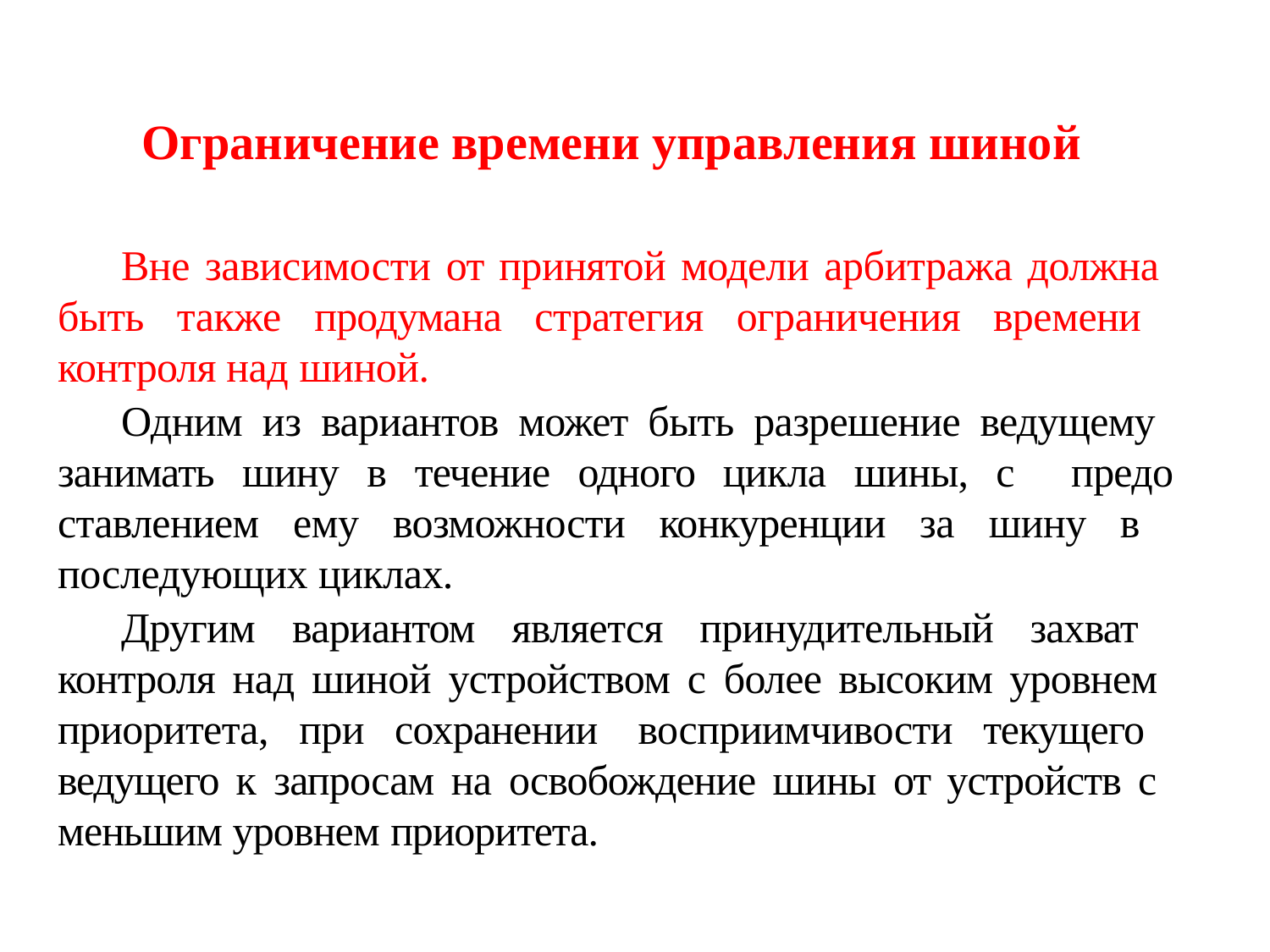

# Ограничение времени управления шиной
Вне зависимости от принятой модели арбитража должна  быть также продумана стратегия ограничения времени  контроля над шиной.
Одним из вариантов может быть разрешение ведущему  занимать шину в течение одного цикла шины, с  предо­ставлением ему возможности конкуренции за шину в  последующих циклах.
Дру­гим вариантом является принудительный захват  контроля над шиной устройством с более высоким уровнем  приоритета, при сохранении восприимчивости текущего  ведущего к запросам на освобождение шины от устройств с  меньшим уровнем прио­ритета.